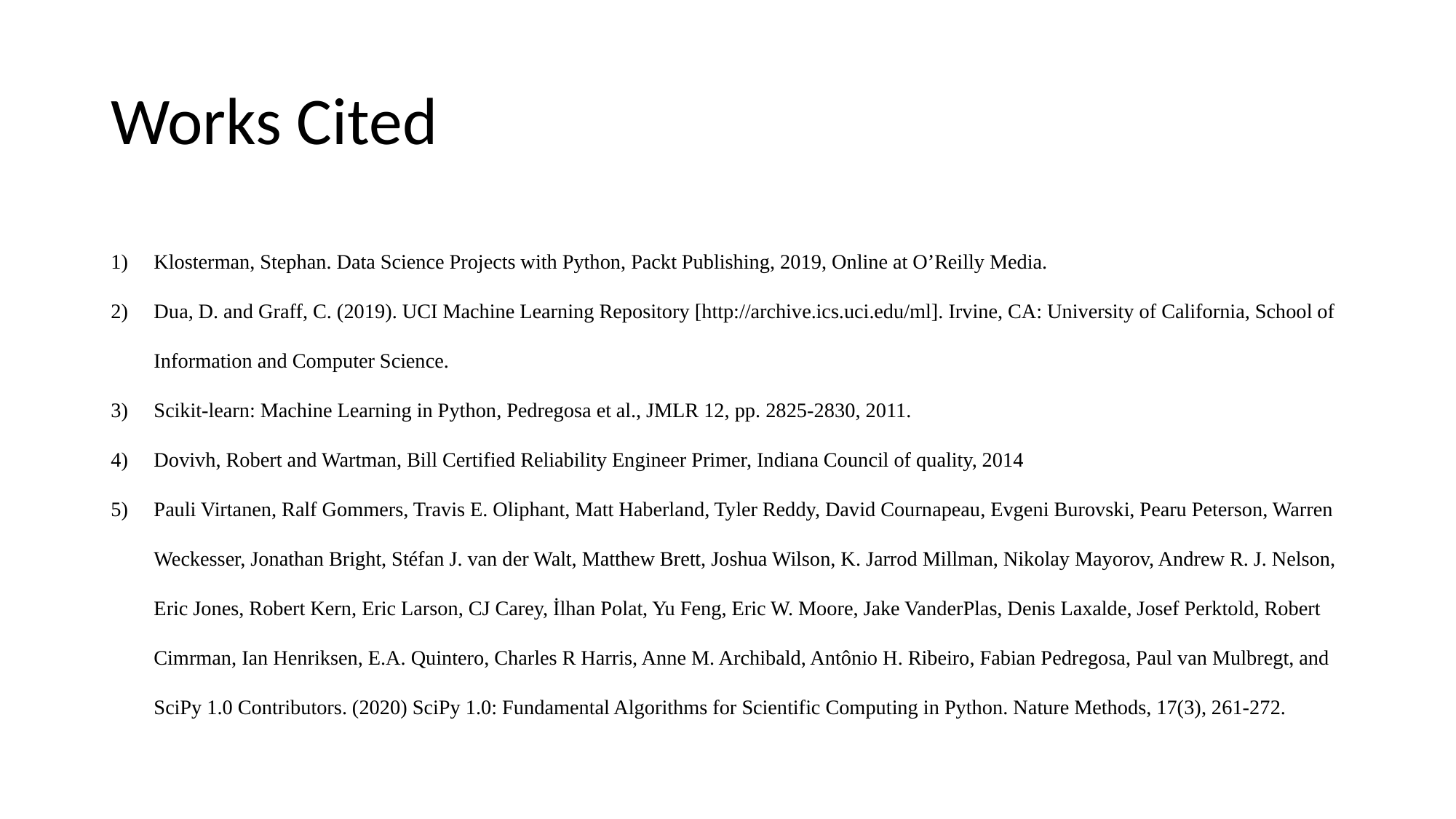

# Works Cited
Klosterman, Stephan. Data Science Projects with Python, Packt Publishing, 2019, Online at O’Reilly Media.
Dua, D. and Graff, C. (2019). UCI Machine Learning Repository [http://archive.ics.uci.edu/ml]. Irvine, CA: University of California, School of Information and Computer Science.
Scikit-learn: Machine Learning in Python, Pedregosa et al., JMLR 12, pp. 2825-2830, 2011.
Dovivh, Robert and Wartman, Bill Certified Reliability Engineer Primer, Indiana Council of quality, 2014
Pauli Virtanen, Ralf Gommers, Travis E. Oliphant, Matt Haberland, Tyler Reddy, David Cournapeau, Evgeni Burovski, Pearu Peterson, Warren Weckesser, Jonathan Bright, Stéfan J. van der Walt, Matthew Brett, Joshua Wilson, K. Jarrod Millman, Nikolay Mayorov, Andrew R. J. Nelson, Eric Jones, Robert Kern, Eric Larson, CJ Carey, İlhan Polat, Yu Feng, Eric W. Moore, Jake VanderPlas, Denis Laxalde, Josef Perktold, Robert Cimrman, Ian Henriksen, E.A. Quintero, Charles R Harris, Anne M. Archibald, Antônio H. Ribeiro, Fabian Pedregosa, Paul van Mulbregt, and SciPy 1.0 Contributors. (2020) SciPy 1.0: Fundamental Algorithms for Scientific Computing in Python. Nature Methods, 17(3), 261-272.